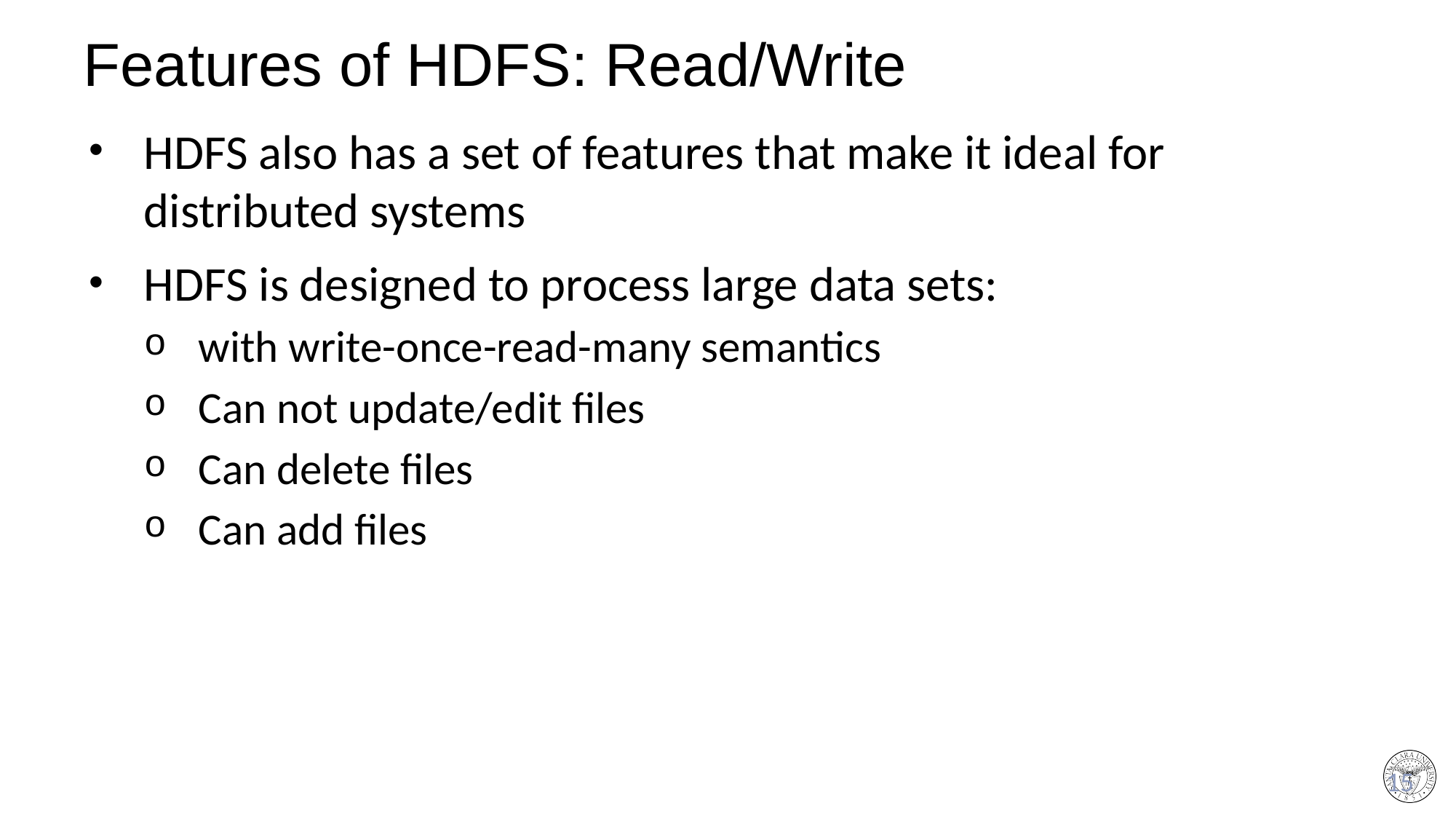

# Features of HDFS: Read/Write
HDFS also has a set of features that make it ideal for distributed systems
HDFS is designed to process large data sets:
with write-once-read-many semantics
Can not update/edit files
Can delete files
Can add files
15